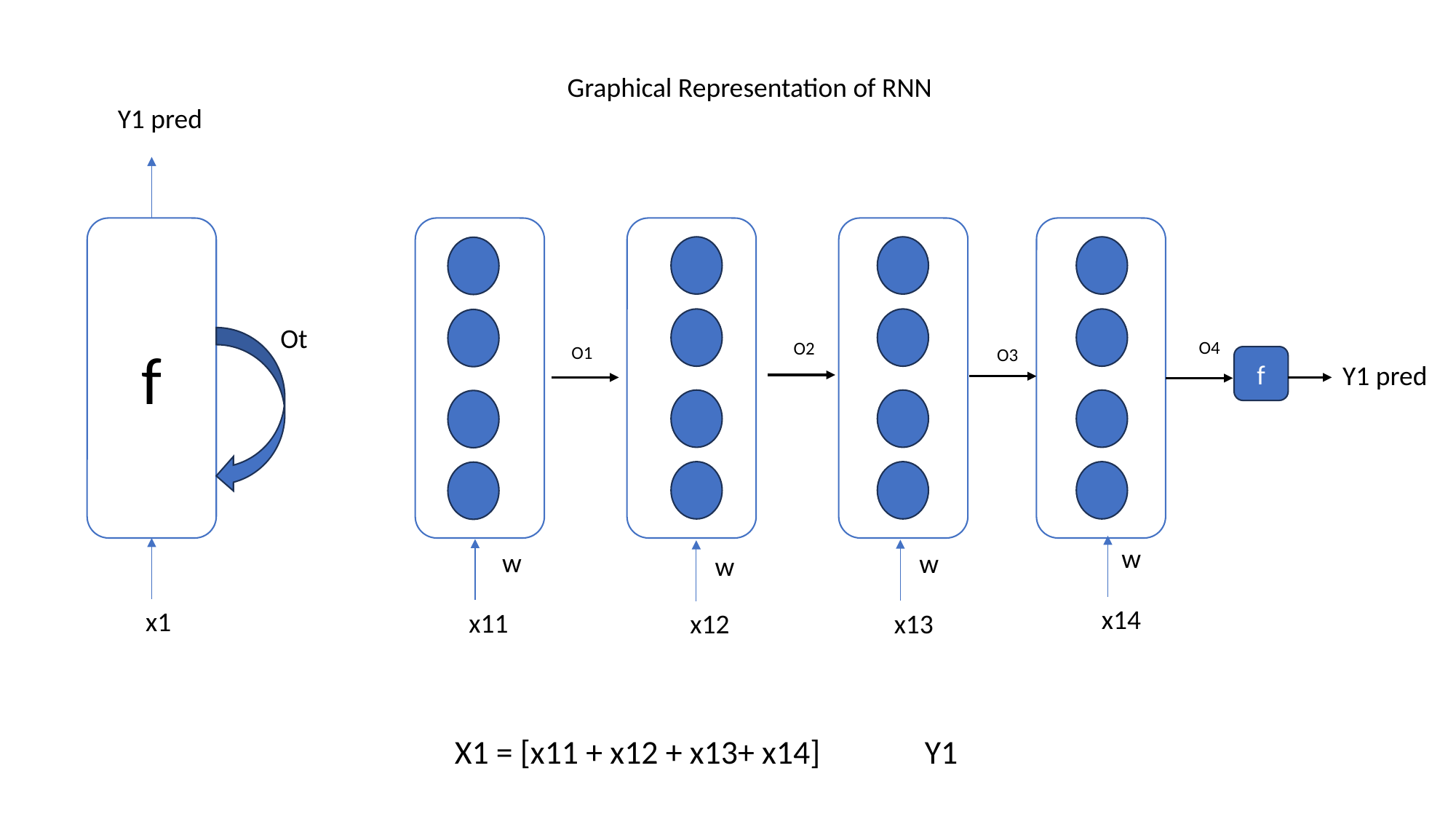

Graphical Representation of RNN
Y1 pred
f

Ot

O4
O2
O1
O3
f
Y1 pred

w
w
w
w
x14
x1
x11
x13
x12
X1 = [x11 + x12 + x13+ x14]              Y1